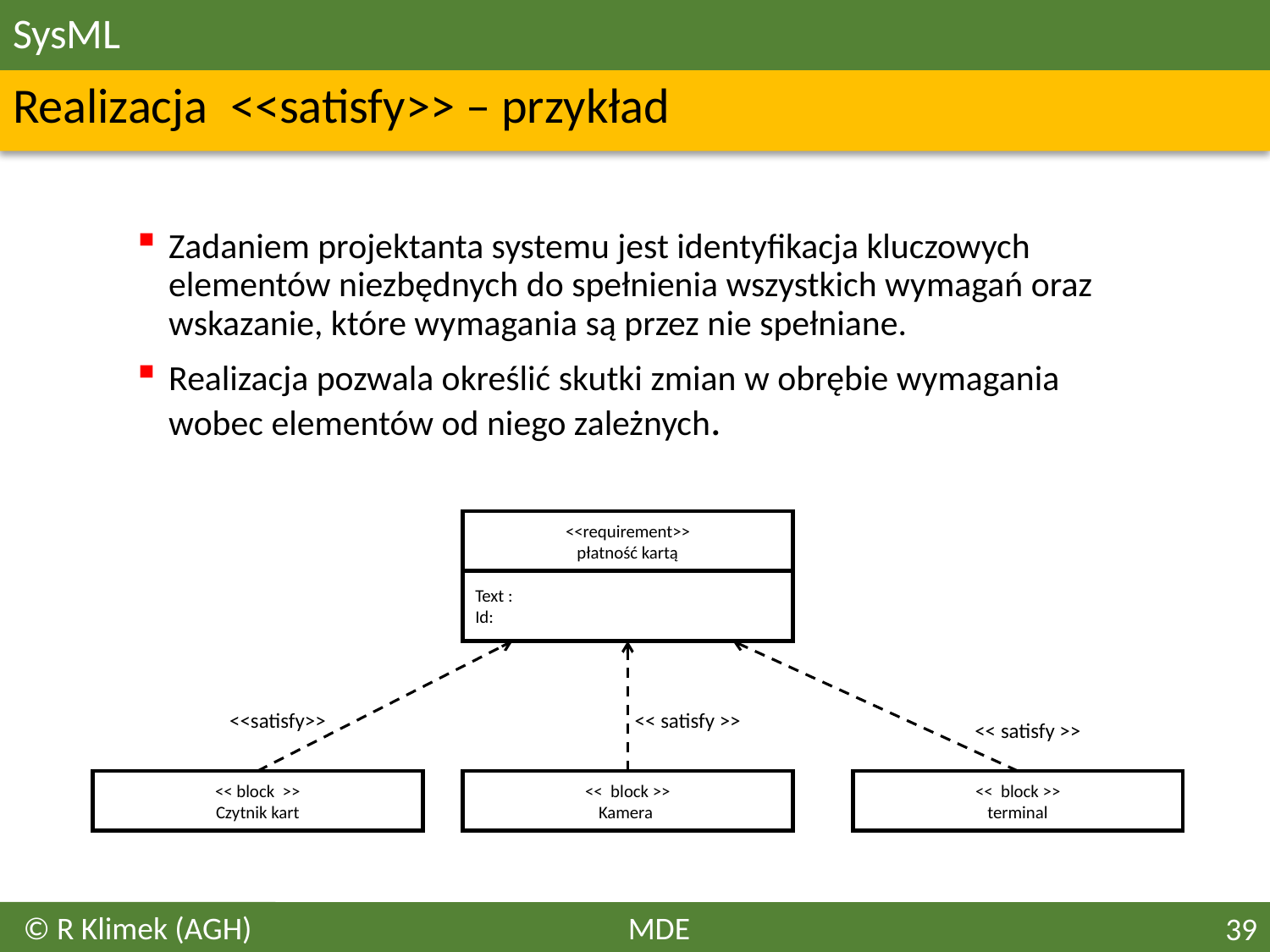

# SysML
Realizacja  <<satisfy>> – przykład
Zadaniem projektanta systemu jest identyfikacja kluczowych elementów niezbędnych do spełnienia wszystkich wymagań oraz wskazanie, które wymagania są przez nie spełniane.
Realizacja pozwala określić skutki zmian w obrębie wymagania wobec elementów od niego zależnych.
<<requirement>>
płatność kartą
Text :
Id:
<<satisfy>>
<< satisfy >>
<< satisfy >>
<< block  >>
Czytnik kart
<<  block >>
Kamera
<<  block >>
terminal
© R Klimek (AGH)
MDE
39